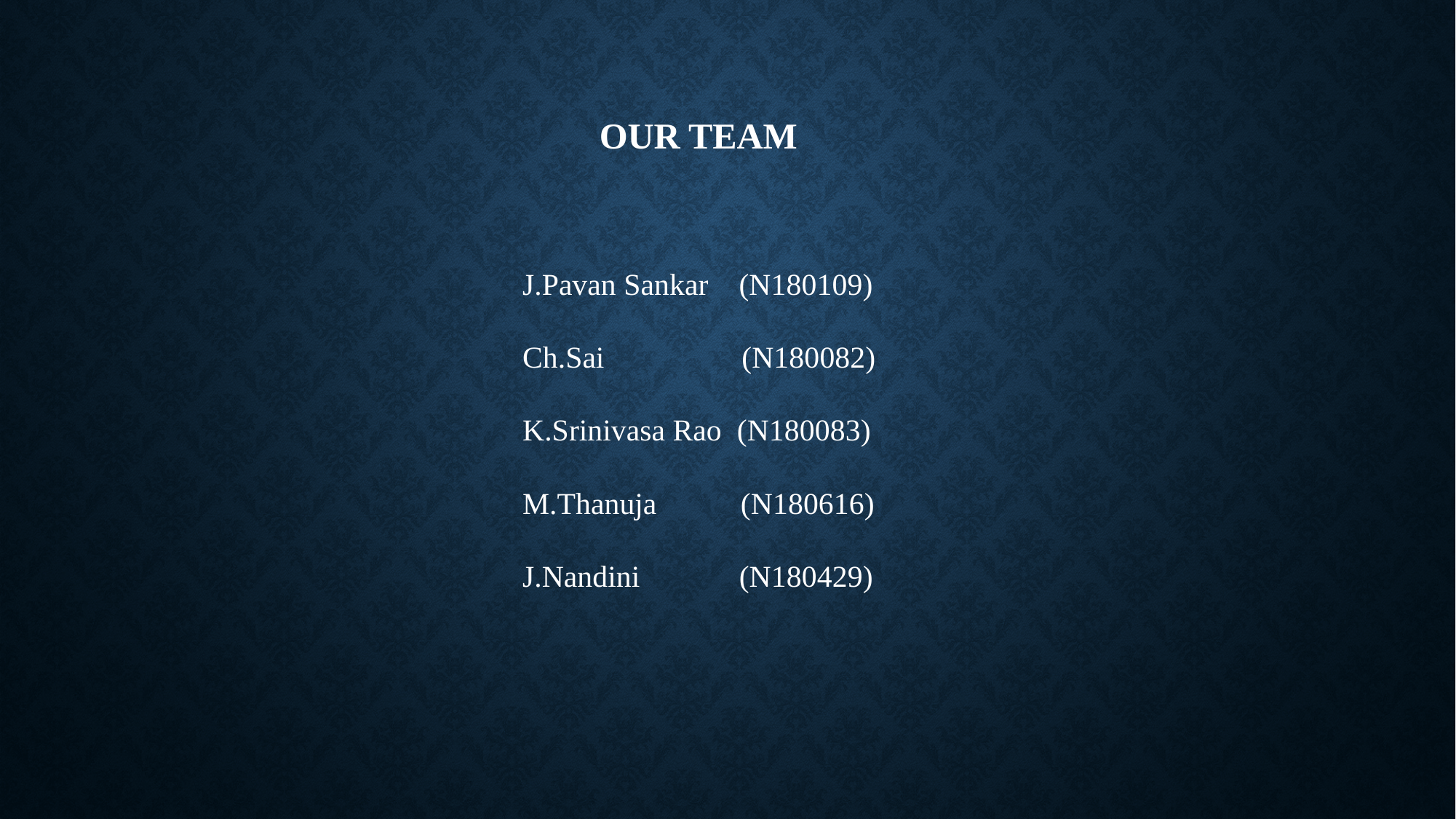

OUR TEAM
J.Pavan Sankar    (N180109)

Ch.Sai                  (N180082)

K.Srinivasa Rao  (N180083)

M.Thanuja           (N180616)

J.Nandini             (N180429)